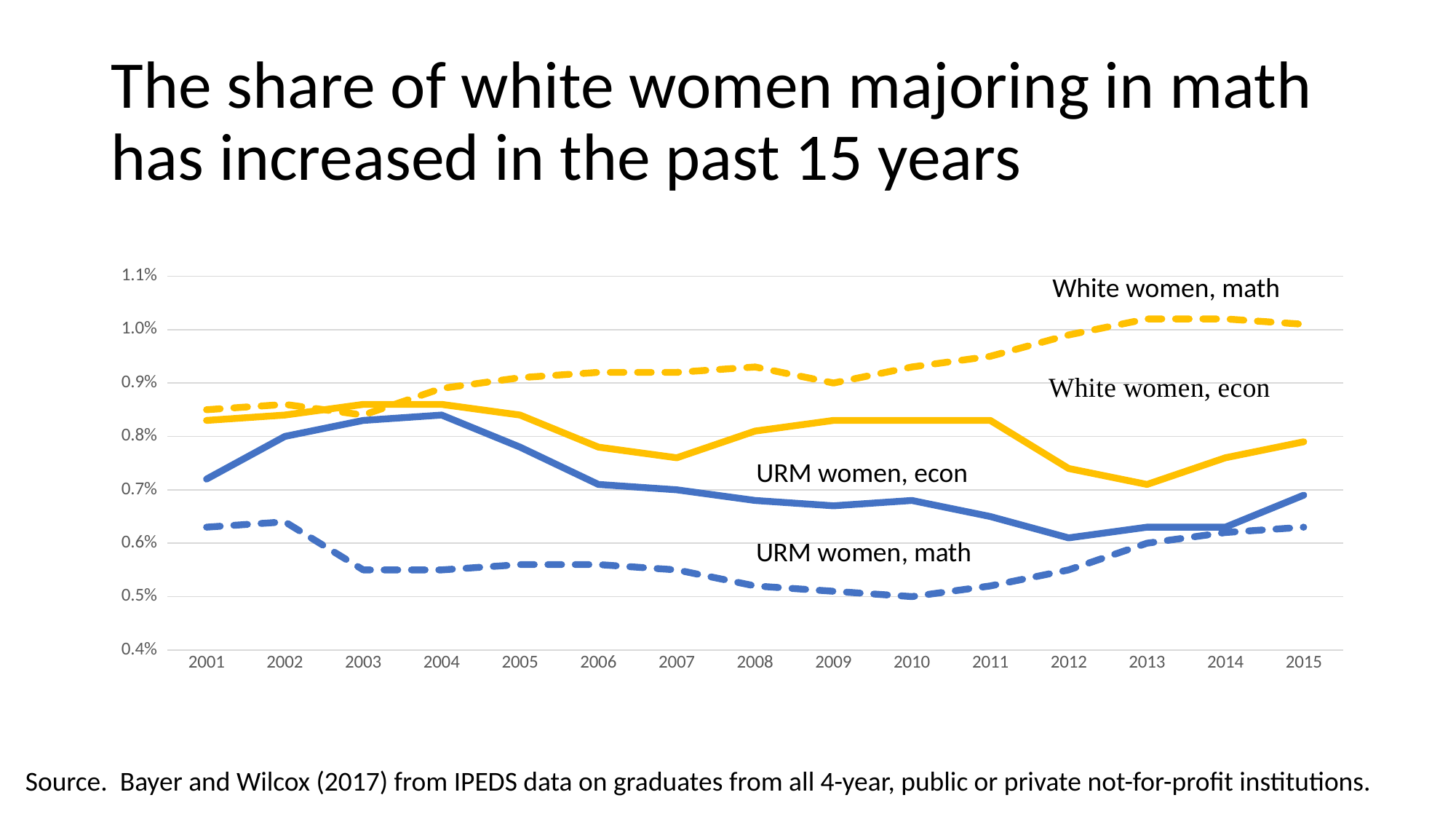

# The share of white women majoring in math has increased in the past 15 years

[unsupported chart]

White women, math
URM women, econ
Source.  Bayer and Wilcox (2017) from IPEDS data on graduates from all 4-year, public or private not-for-profit institutions.